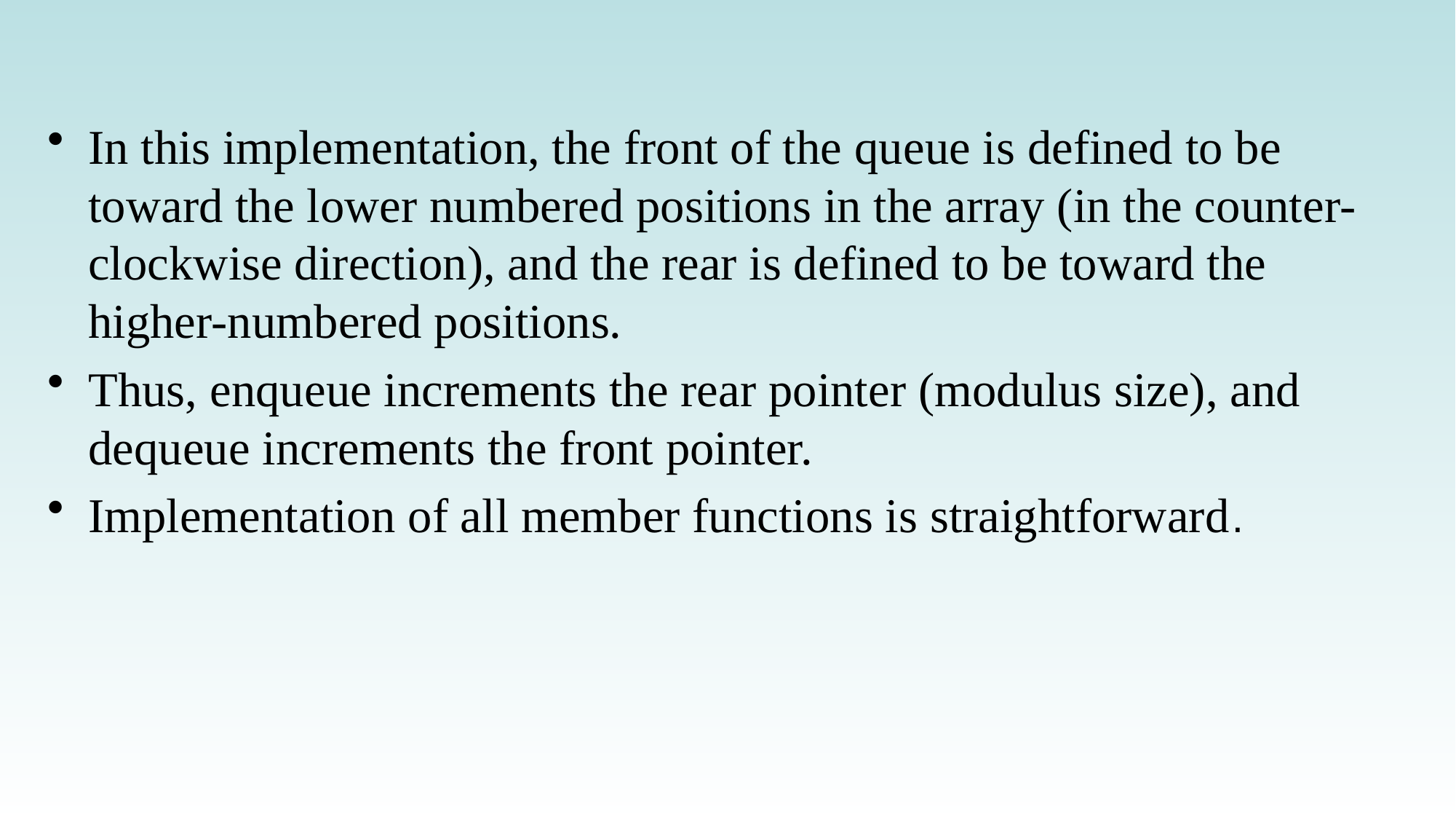

In this implementation, the front of the queue is defined to be toward the lower numbered positions in the array (in the counter-clockwise direction), and the rear is defined to be toward the higher-numbered positions.
Thus, enqueue increments the rear pointer (modulus size), and dequeue increments the front pointer.
Implementation of all member functions is straightforward.